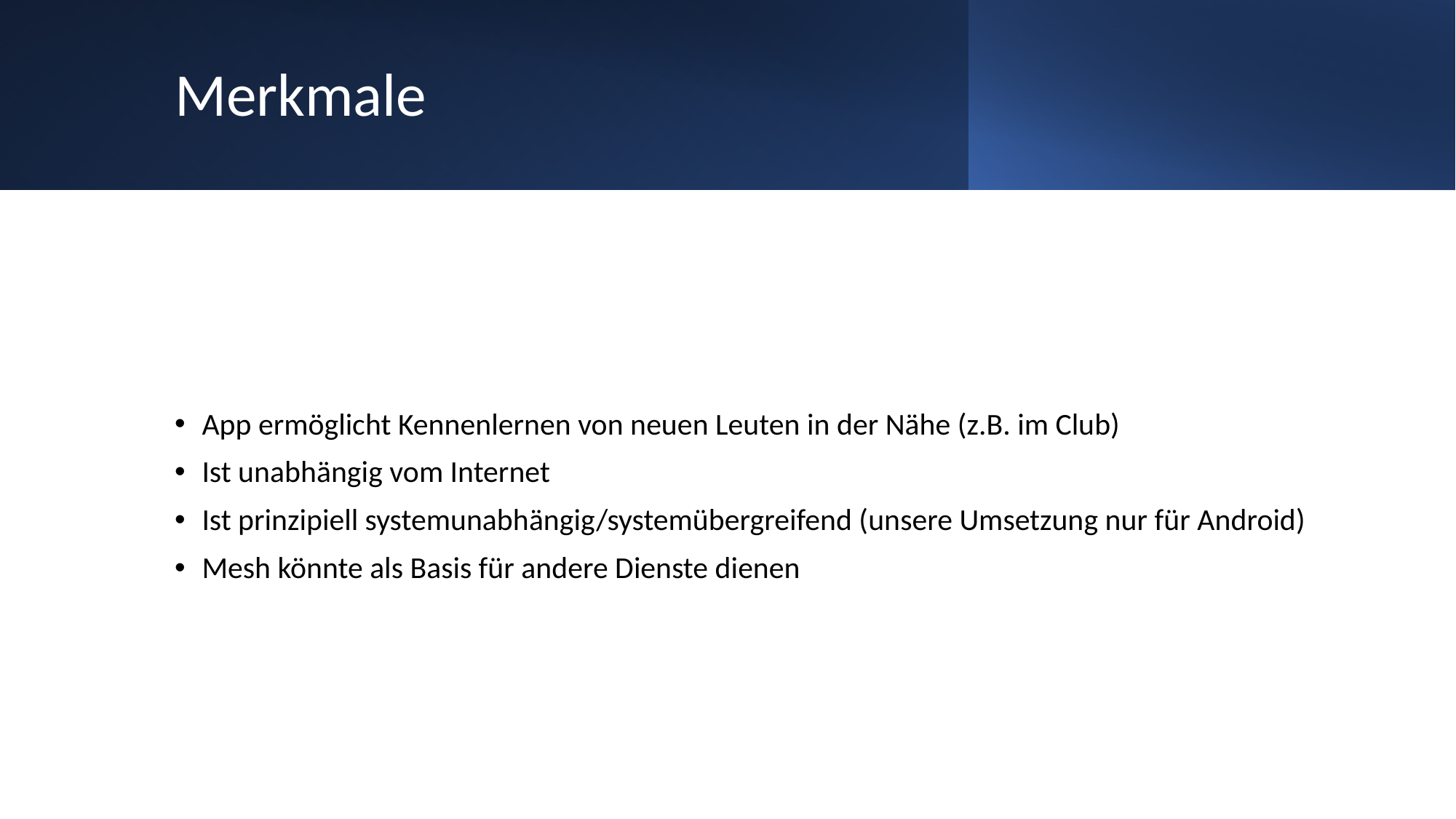

# Merkmale
App ermöglicht Kennenlernen von neuen Leuten in der Nähe (z.B. im Club)
Ist unabhängig vom Internet
Ist prinzipiell systemunabhängig/systemübergreifend (unsere Umsetzung nur für Android)
Mesh könnte als Basis für andere Dienste dienen